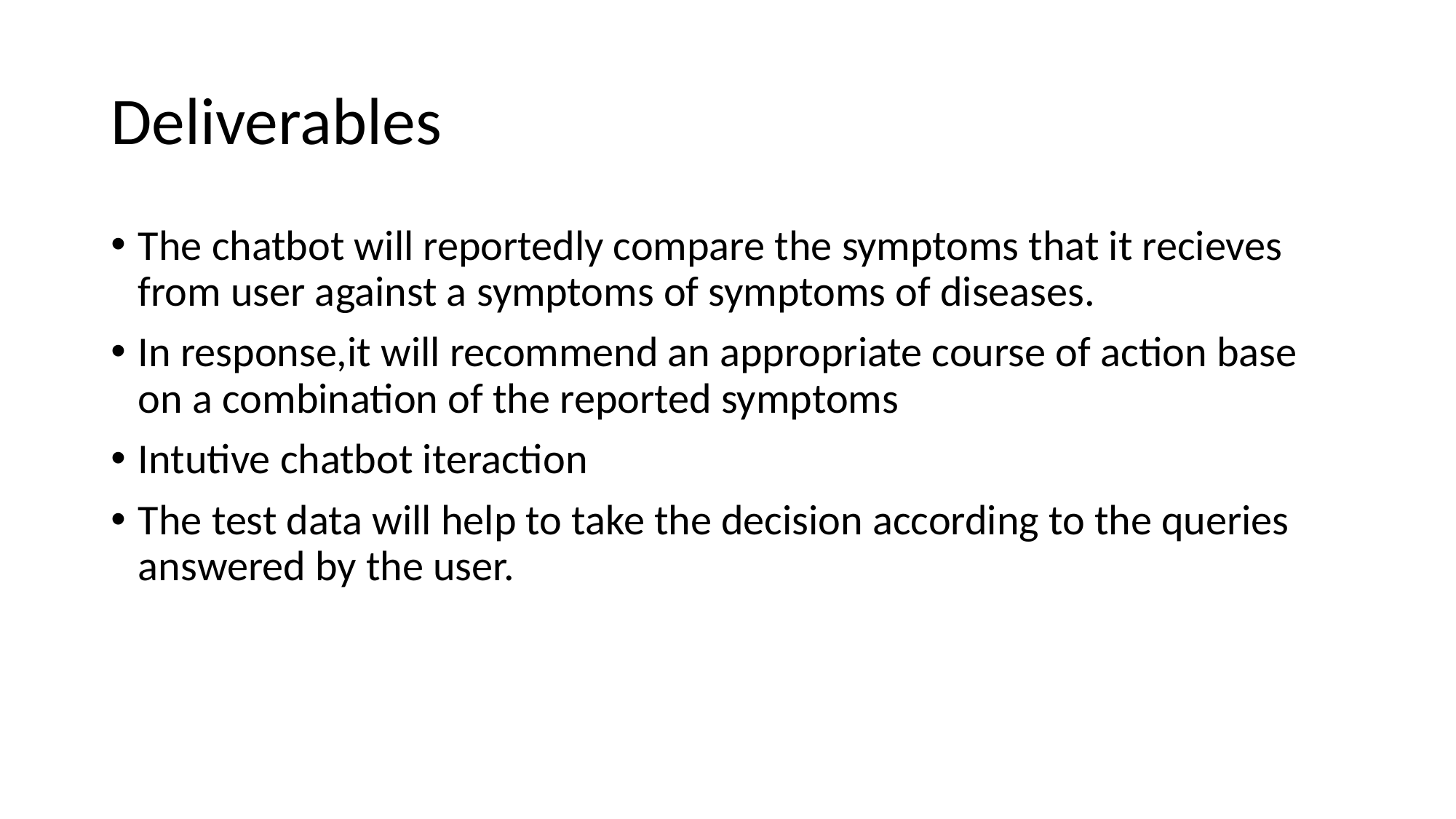

# Deliverables
The chatbot will reportedly compare the symptoms that it recieves from user against a symptoms of symptoms of diseases.
In response,it will recommend an appropriate course of action base on a combination of the reported symptoms
Intutive chatbot iteraction
The test data will help to take the decision according to the queries answered by the user.